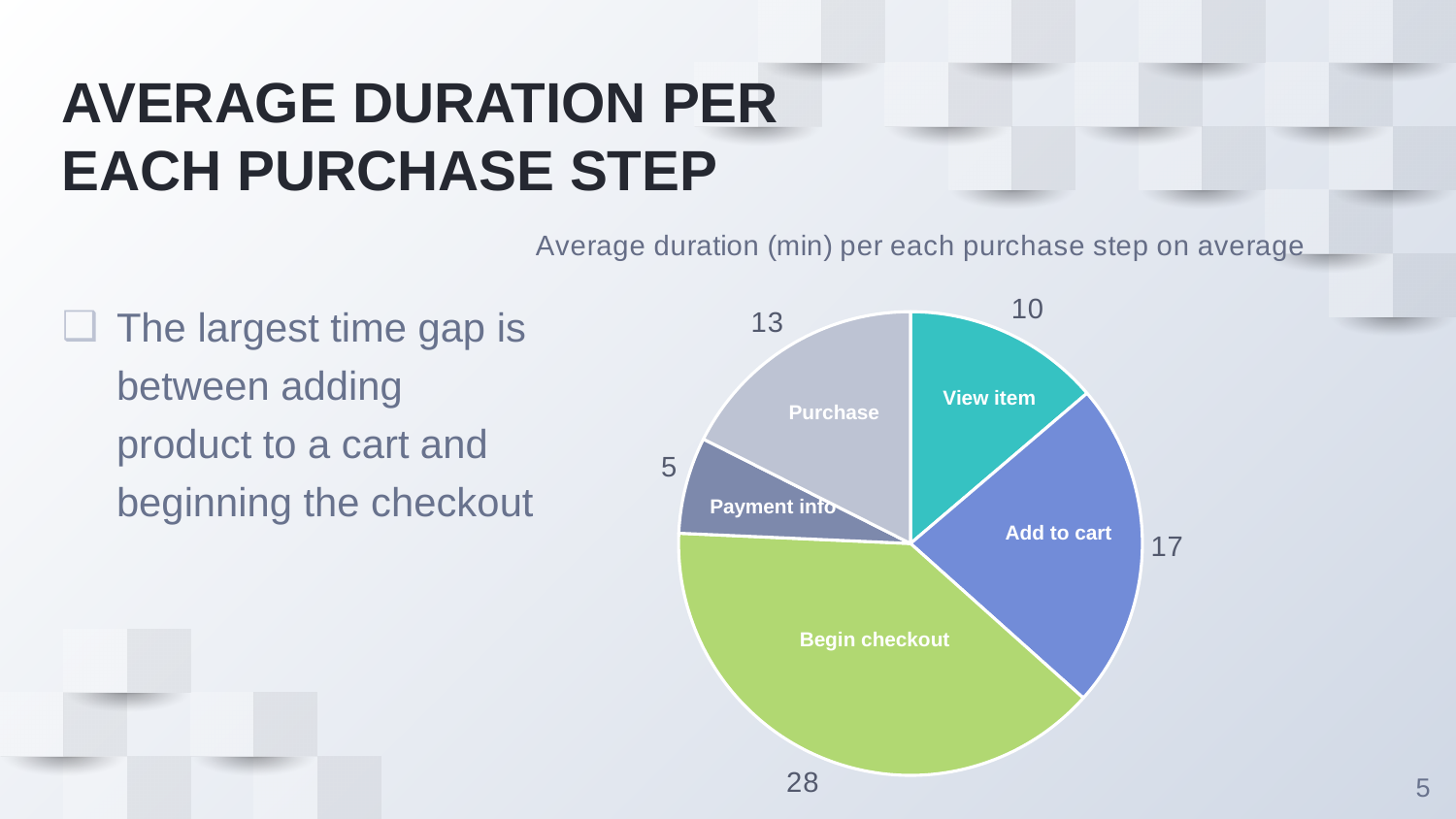

AVERAGE DURATION PER EACH PURCHASE STEP

### Chart: Average duration (min) per each purchase step on average

| Category |  |
|---|---|
| view_item_duration | 9.981072555205047 |
| add_to_cart_duration | 16.5422362425517 |
| begin_checkout_duration | 28.32527164388363 |
| add_payment_info_duration | 4.878724150017526 |
| purchase_duration | 12.725201542236242 |
The largest time gap is between adding product to a cart and beginning the checkout
View item
Purchase
Payment info
Add to cart
Begin checkout
5